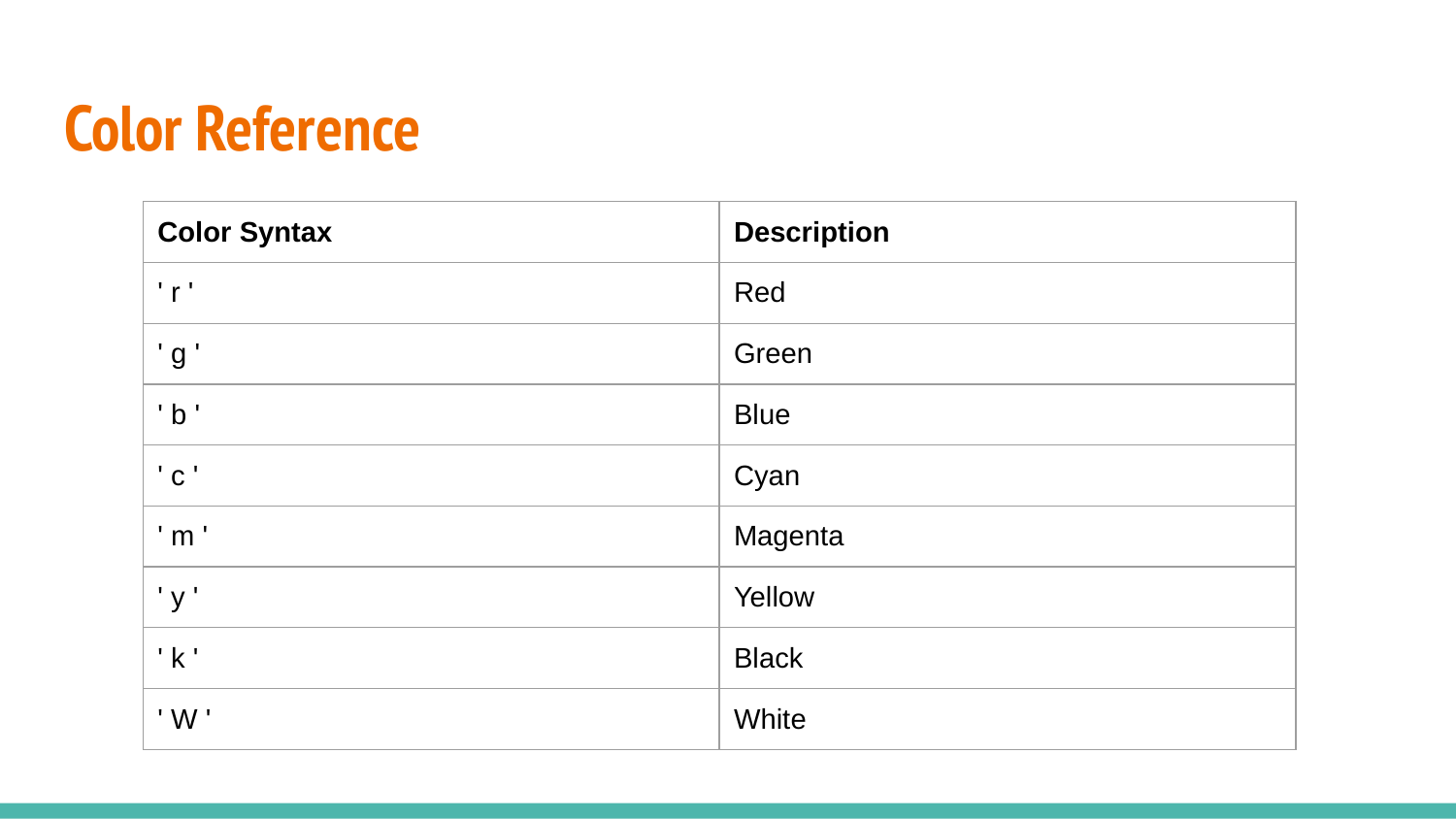

# Color Reference

| Color Syntax | Description |
| --- | --- |
| ' r ' | Red |
| ' g ' | Green |
| ' b ' | Blue |
| ' c ' | Cyan |
| ' m ' | Magenta |
| ' y ' | Yellow |
| ' k ' | Black |
| ' W ' | White |